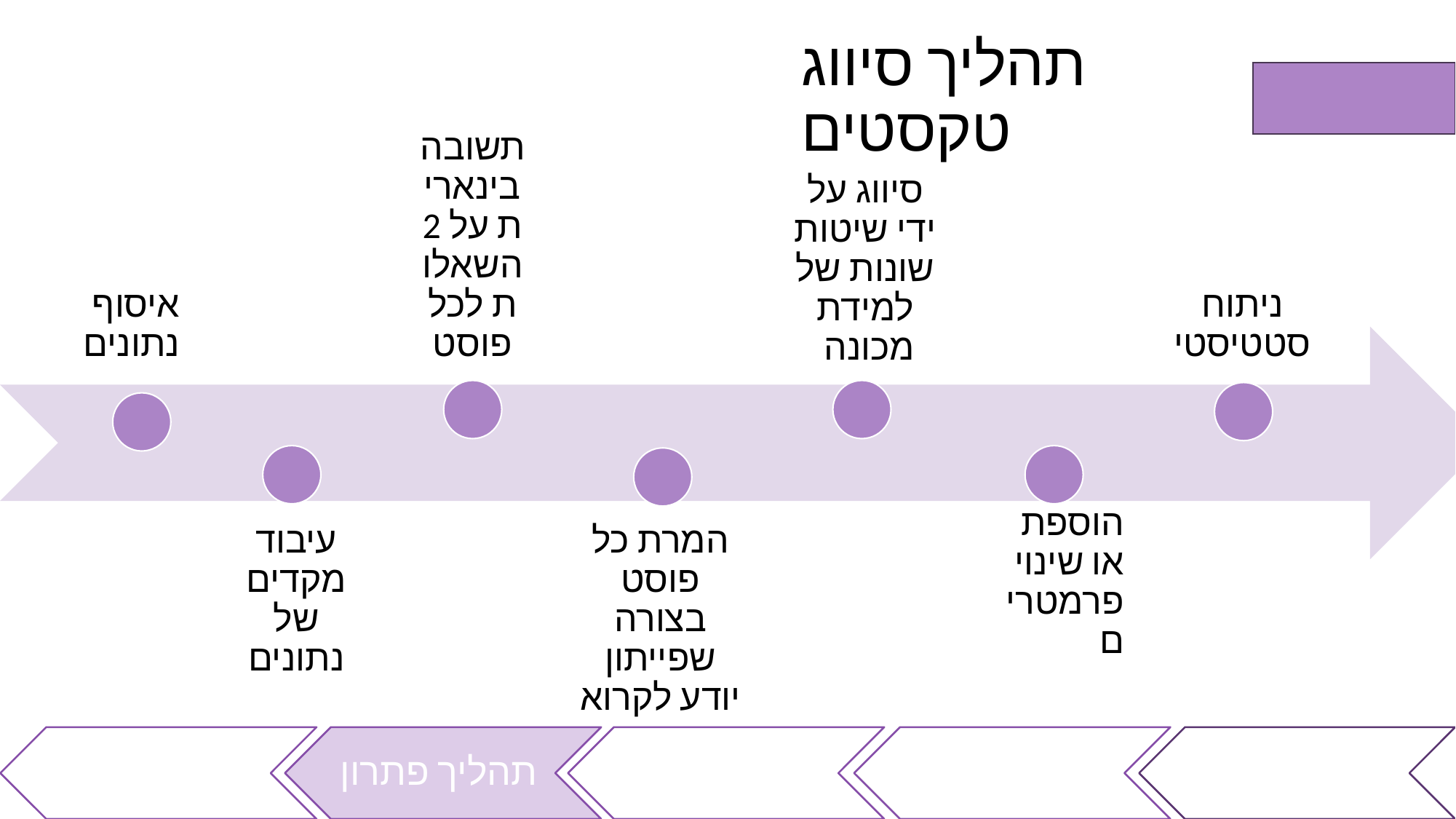

# תהליך סיווג טקסטים

איסוף נתונים
תשובה בינארית על 2 השאלות לכל פוסט
ניתוח סטטיסטי
סיווג על ידי שיטות שונות של למידת מכונה

הוספת או שינוי פרמטרים
עיבוד מקדים של נתונים
המרת כל פוסט בצורה שפייתון יודע לקרוא

תוצאות

תהליך פתרון

כלים ומטודולוגיות

המצב הקיים

מטרה